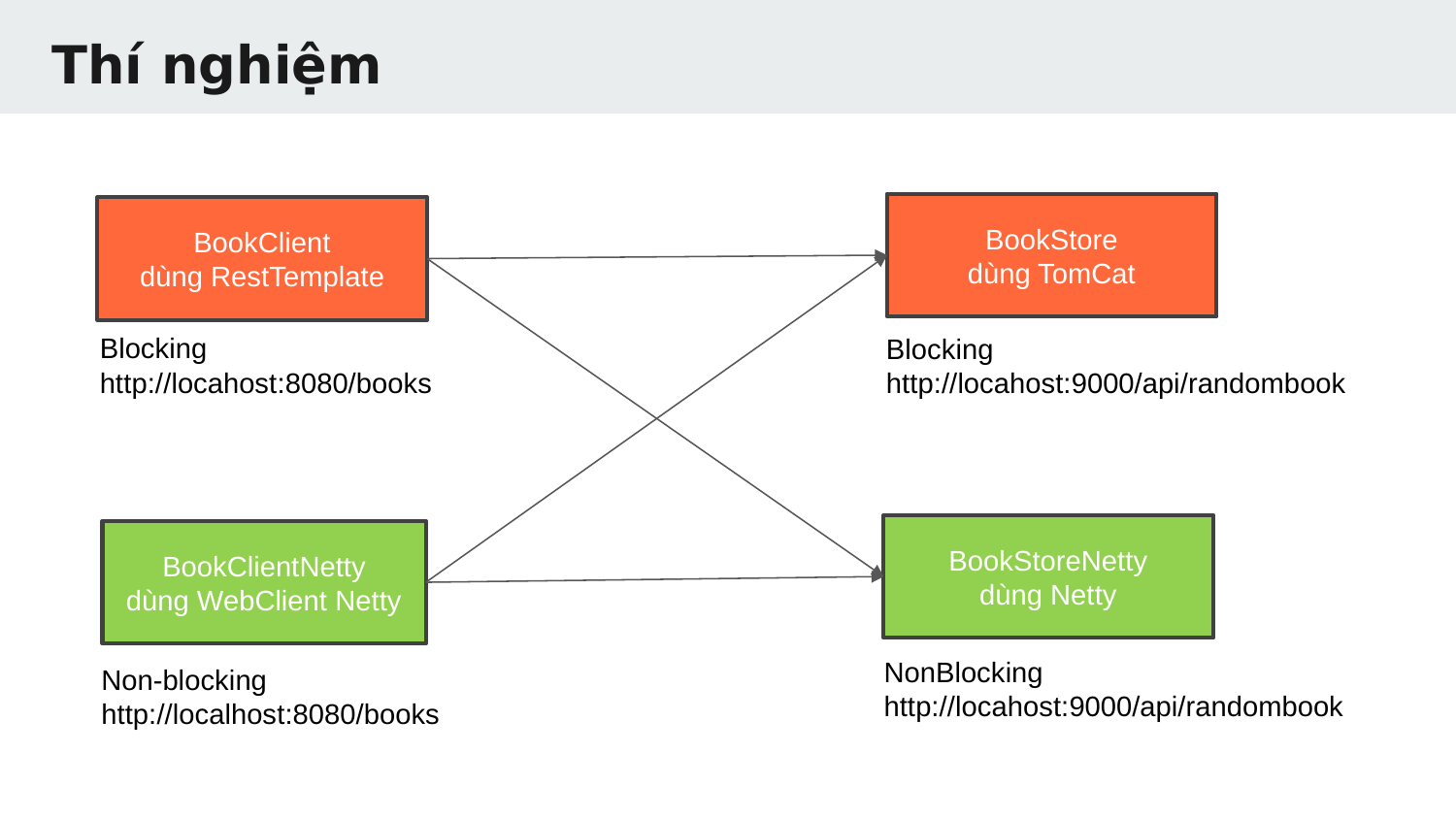

# Thí nghiệm
BookStore
dùng TomCat
BookClient
dùng RestTemplate
Blocking
http://locahost:8080/books
Blocking
http://locahost:9000/api/randombook
BookStoreNetty
dùng Netty
BookClientNetty
dùng WebClient Netty
NonBlocking
http://locahost:9000/api/randombook
Non-blocking
http://localhost:8080/books